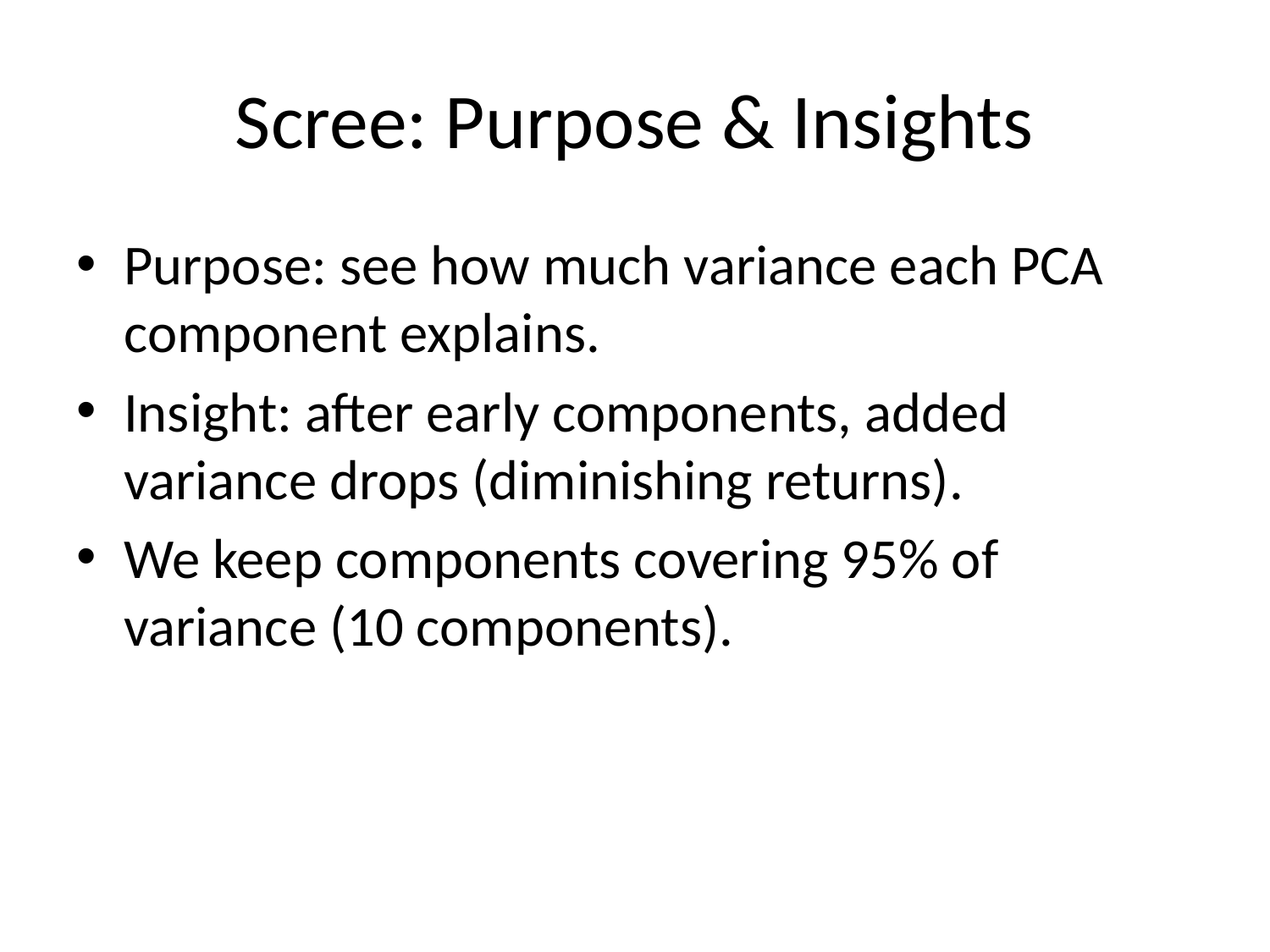

# Scree: Purpose & Insights
Purpose: see how much variance each PCA component explains.
Insight: after early components, added variance drops (diminishing returns).
We keep components covering 95% of variance (10 components).